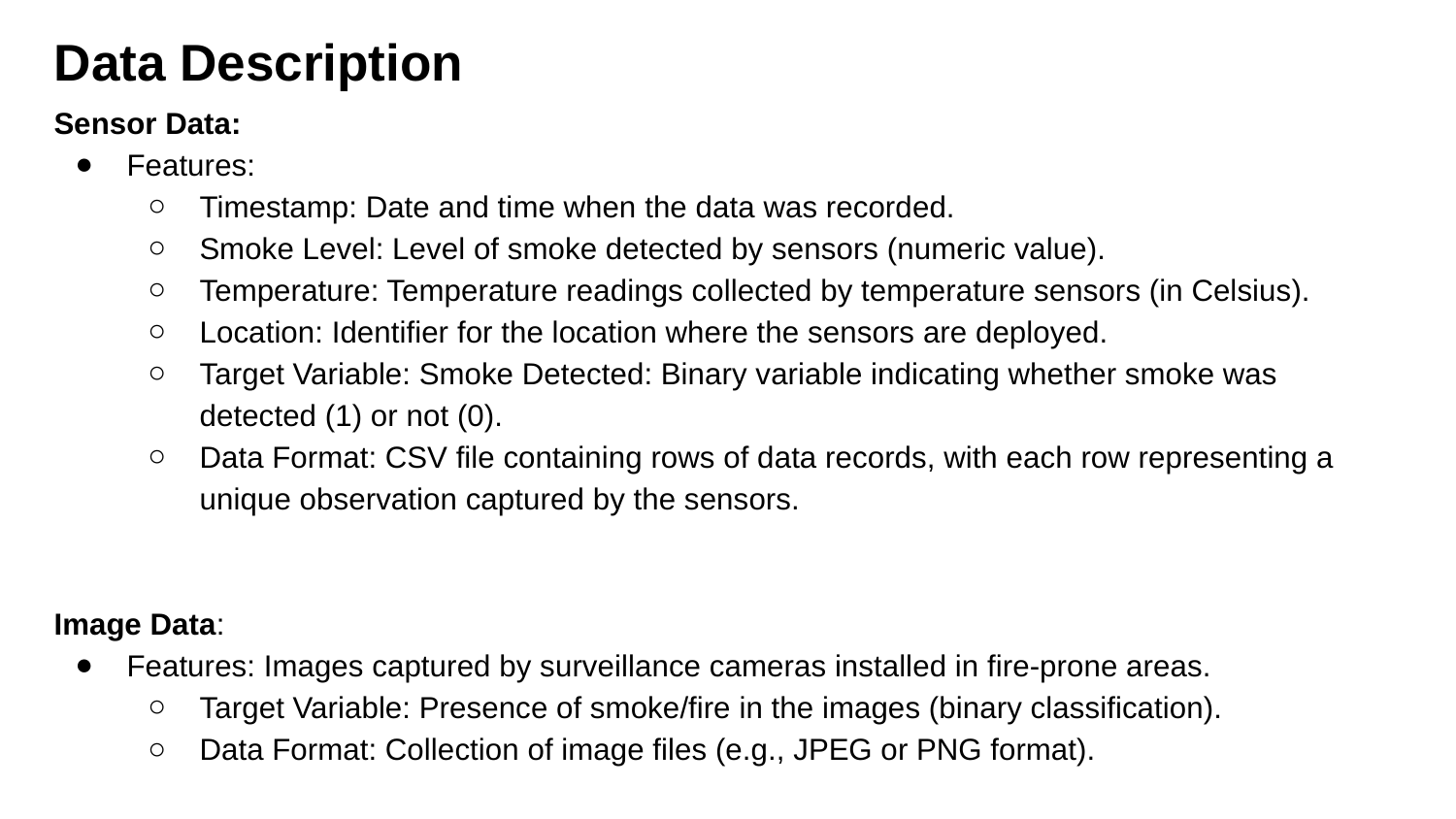

# Data Description
Sensor Data:
Features:
Timestamp: Date and time when the data was recorded.
Smoke Level: Level of smoke detected by sensors (numeric value).
Temperature: Temperature readings collected by temperature sensors (in Celsius).
Location: Identifier for the location where the sensors are deployed.
Target Variable: Smoke Detected: Binary variable indicating whether smoke was detected (1) or not (0).
Data Format: CSV file containing rows of data records, with each row representing a unique observation captured by the sensors.

Image Data:
Features: Images captured by surveillance cameras installed in fire-prone areas.
Target Variable: Presence of smoke/fire in the images (binary classification).
Data Format: Collection of image files (e.g., JPEG or PNG format).